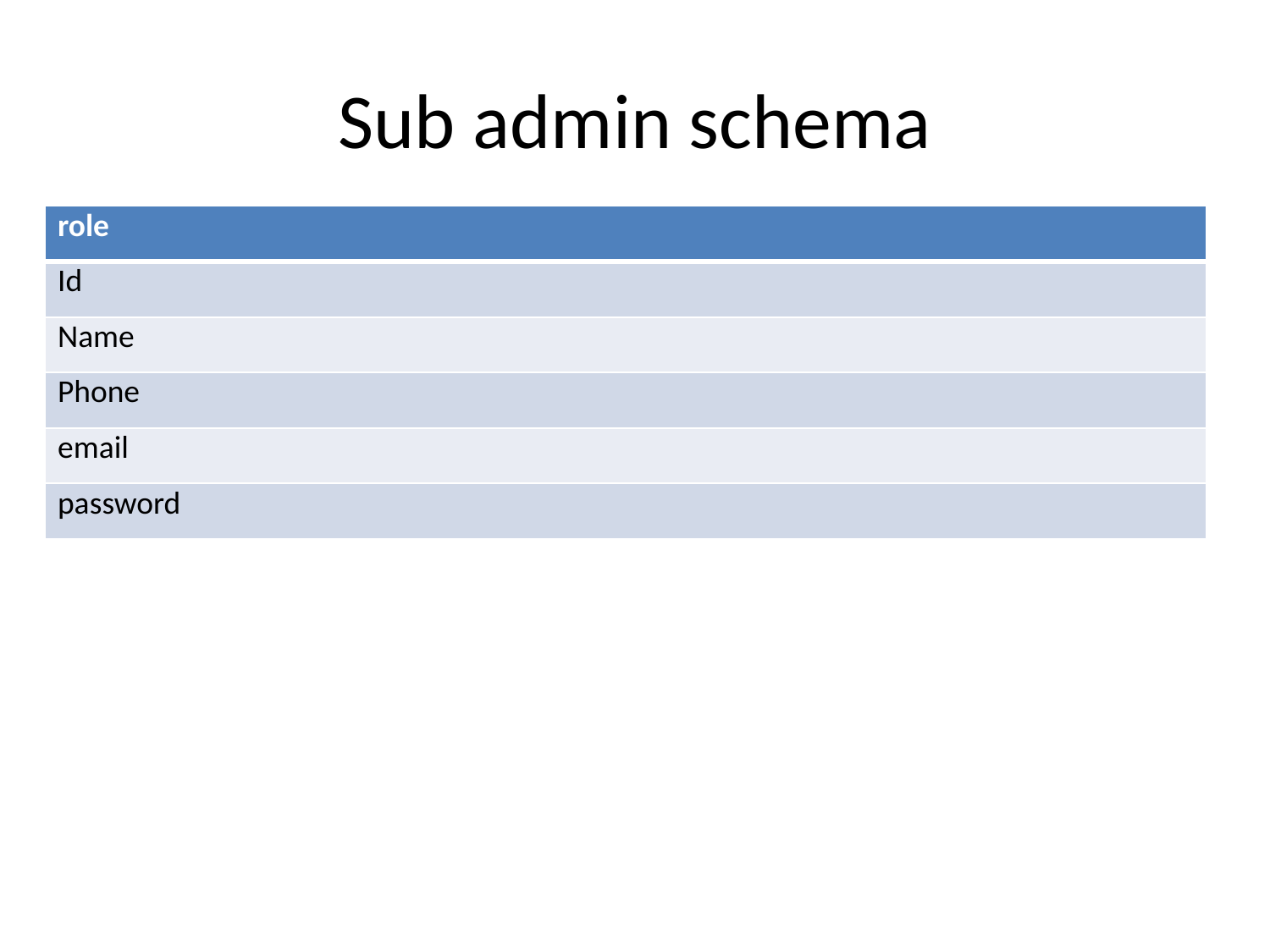

# Sub admin schema
| role |
| --- |
| Id |
| Name |
| Phone |
| email |
| password |